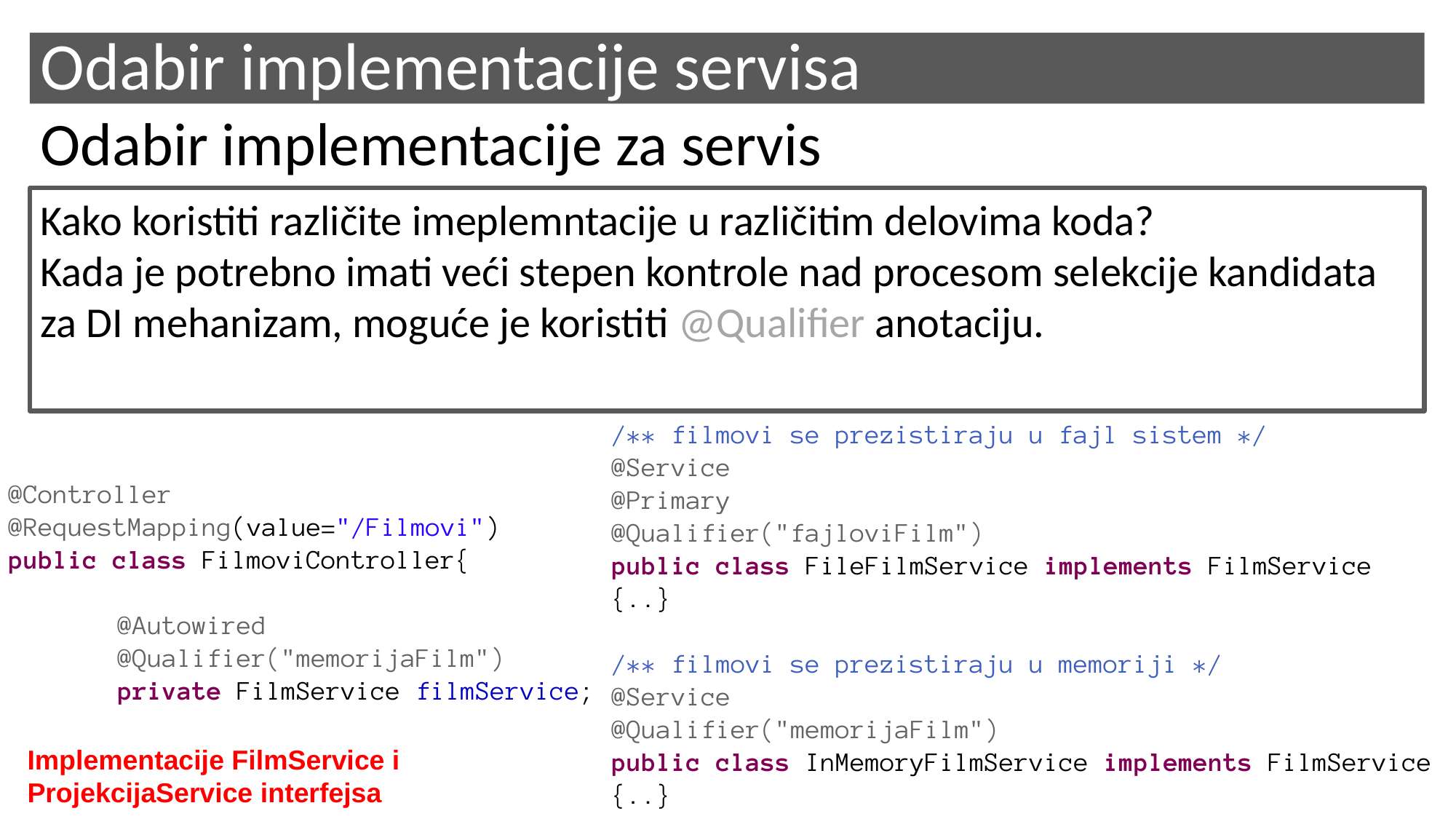

# Odabir implementacije servisa
Odabir implementacije za servis
Kako koristiti različite imeplemntacije u različitim delovima koda?
Kada je potrebno imati veći stepen kontrole nad procesom selekcije kandidata za DI mehanizam, moguće je koristiti @Qualifier anotaciju.
/** filmovi se prezistiraju u fajl sistem */
@Service
@Primary
@Qualifier("fajloviFilm")
public class FileFilmService implements FilmService {..}

/** filmovi se prezistiraju u memoriji */
@Service
@Qualifier("memorijaFilm")
public class InMemoryFilmService implements FilmService {..}
@Controller
@RequestMapping(value="/Filmovi")
public class FilmoviController{

	@Autowired
	@Qualifier("memorijaFilm")
	private FilmService filmService;
Implementacije FilmService i ProjekcijaService interfejsa